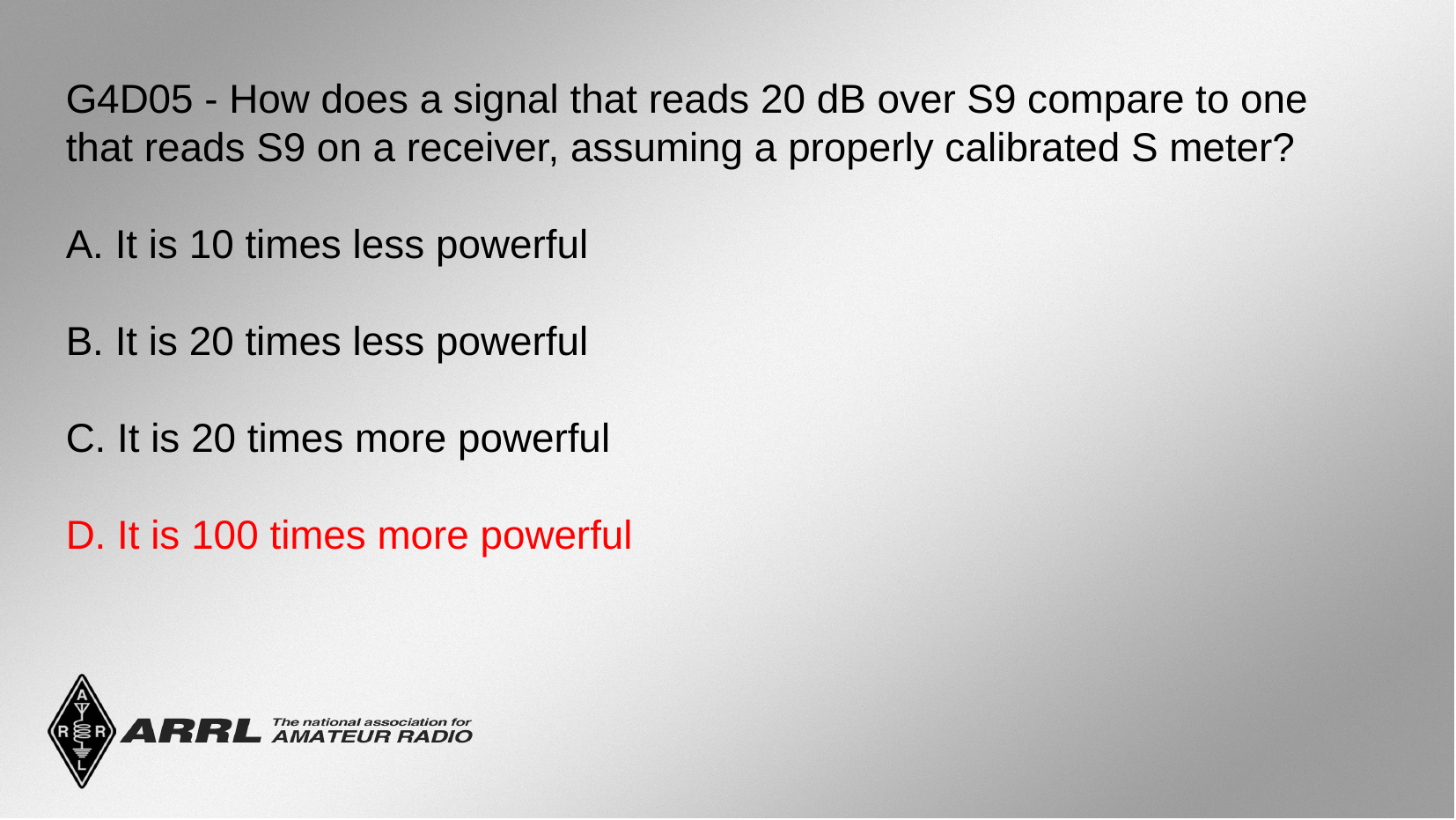

G4D05 - How does a signal that reads 20 dB over S9 compare to one that reads S9 on a receiver, assuming a properly calibrated S meter?

A. It is 10 times less powerful

B. It is 20 times less powerful

C. It is 20 times more powerful

D. It is 100 times more powerful